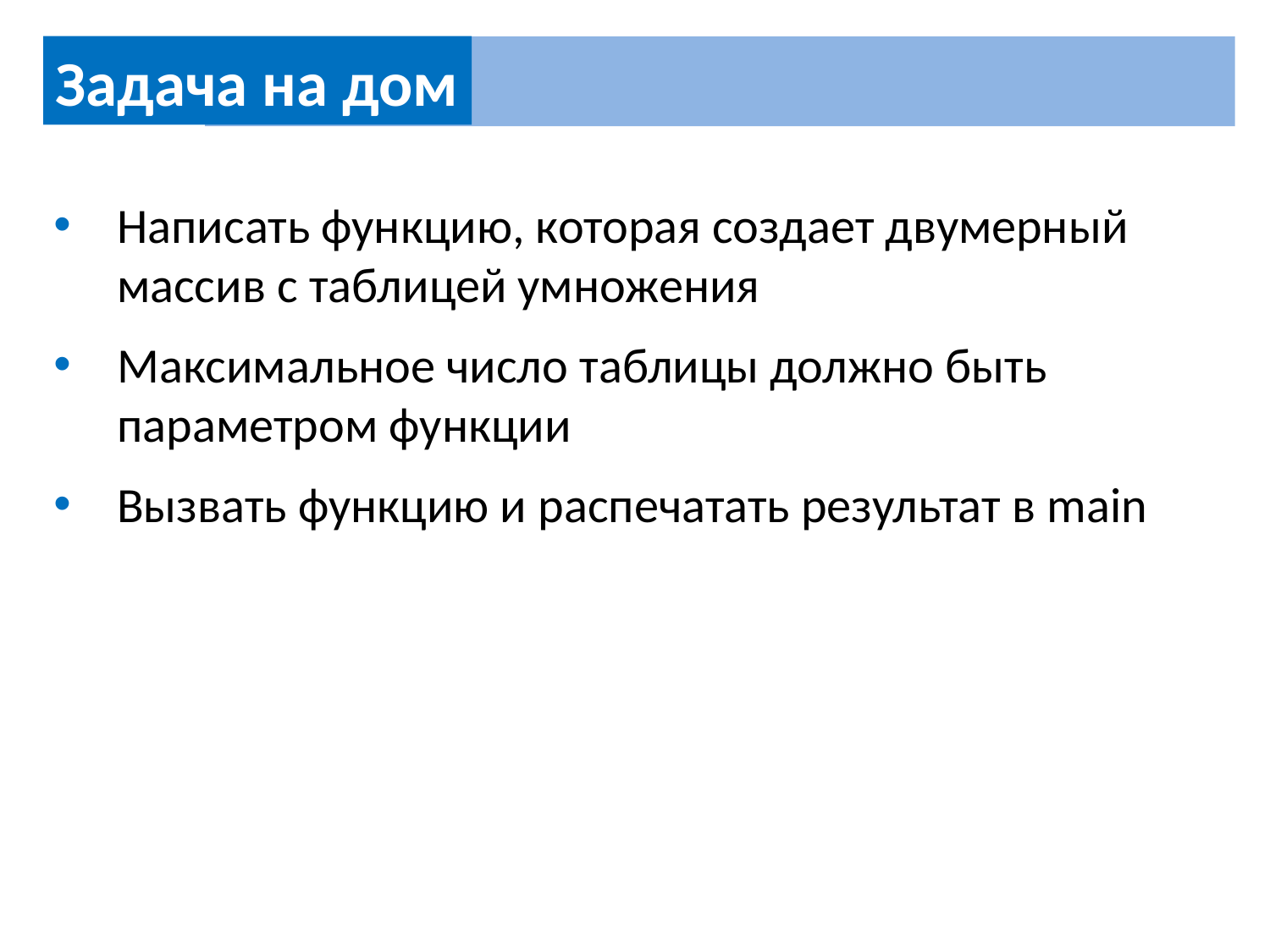

Задача на дом

Написать функцию, которая создает двумерный массив с таблицей умножения
Максимальное число таблицы должно быть параметром функции
Вызвать функцию и распечатать результат в main